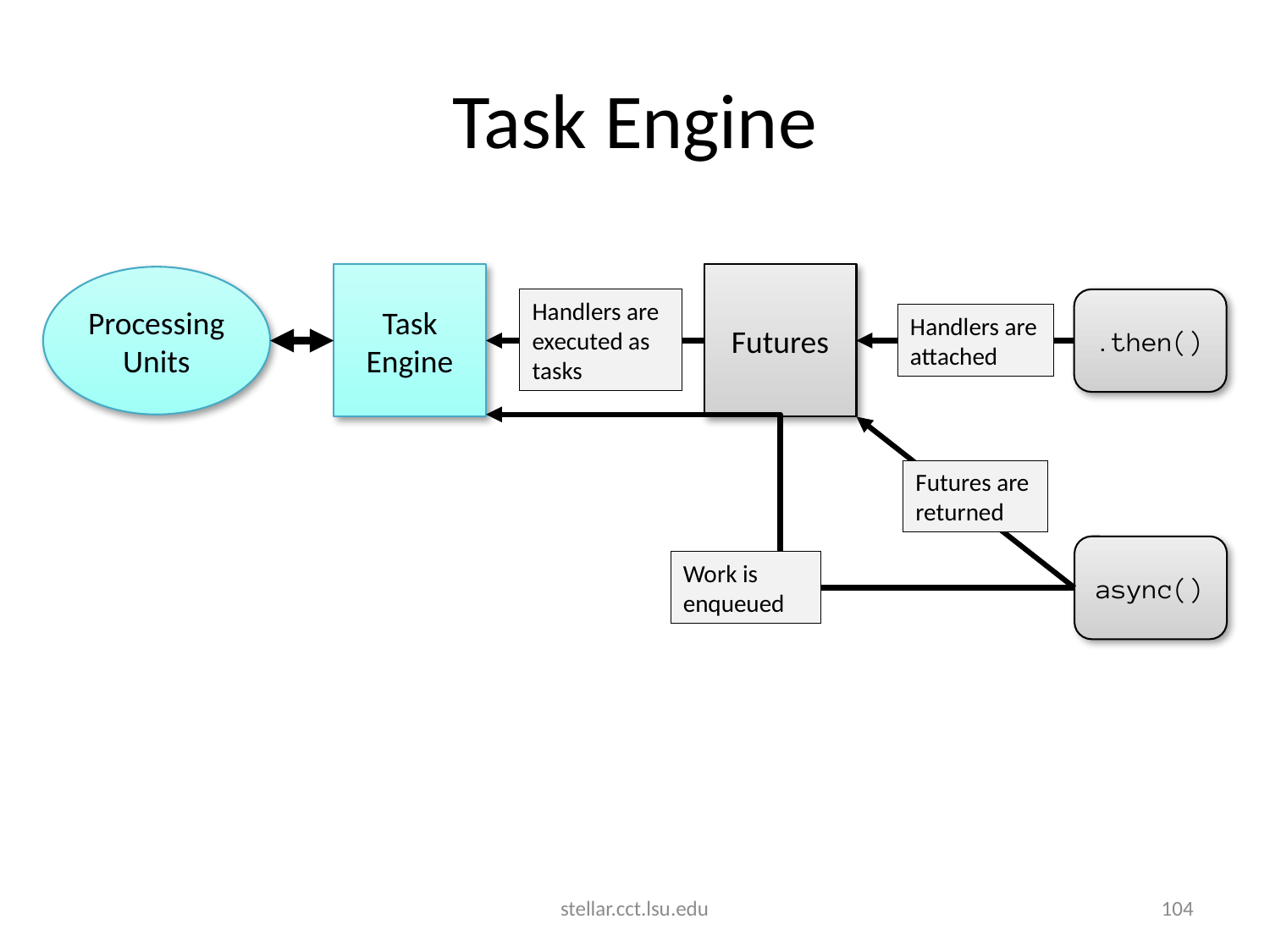

# Task Engine
Task Engine
Futures
Processing Units
Handlers are executed as tasks
.then()
Handlers are attached
Futures are returned
async()
Work is enqueued
stellar.cct.lsu.edu
104